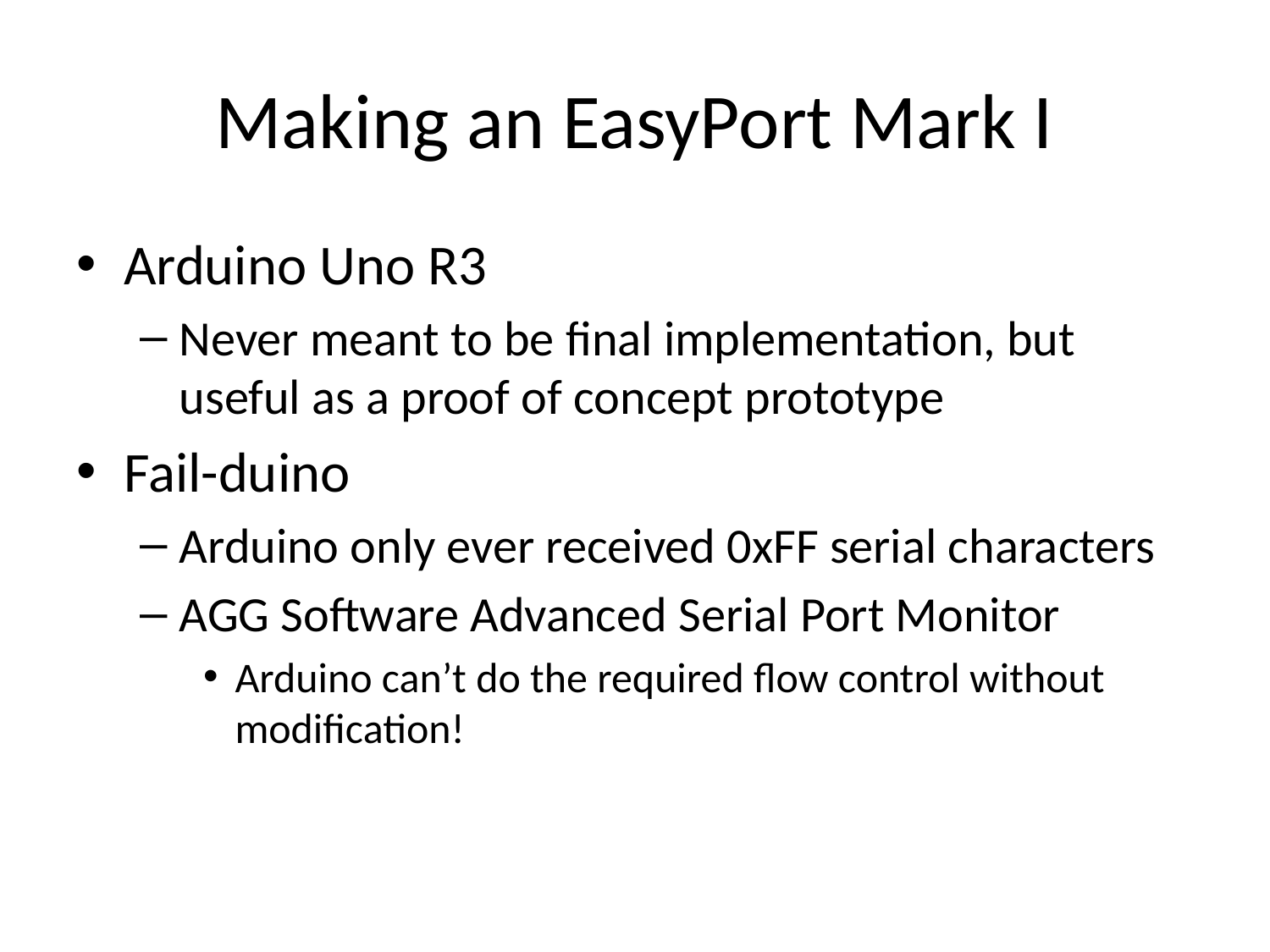

# Making an EasyPort Mark I
Arduino Uno R3
Never meant to be final implementation, but useful as a proof of concept prototype
Fail-duino
Arduino only ever received 0xFF serial characters
AGG Software Advanced Serial Port Monitor
Arduino can’t do the required flow control without modification!